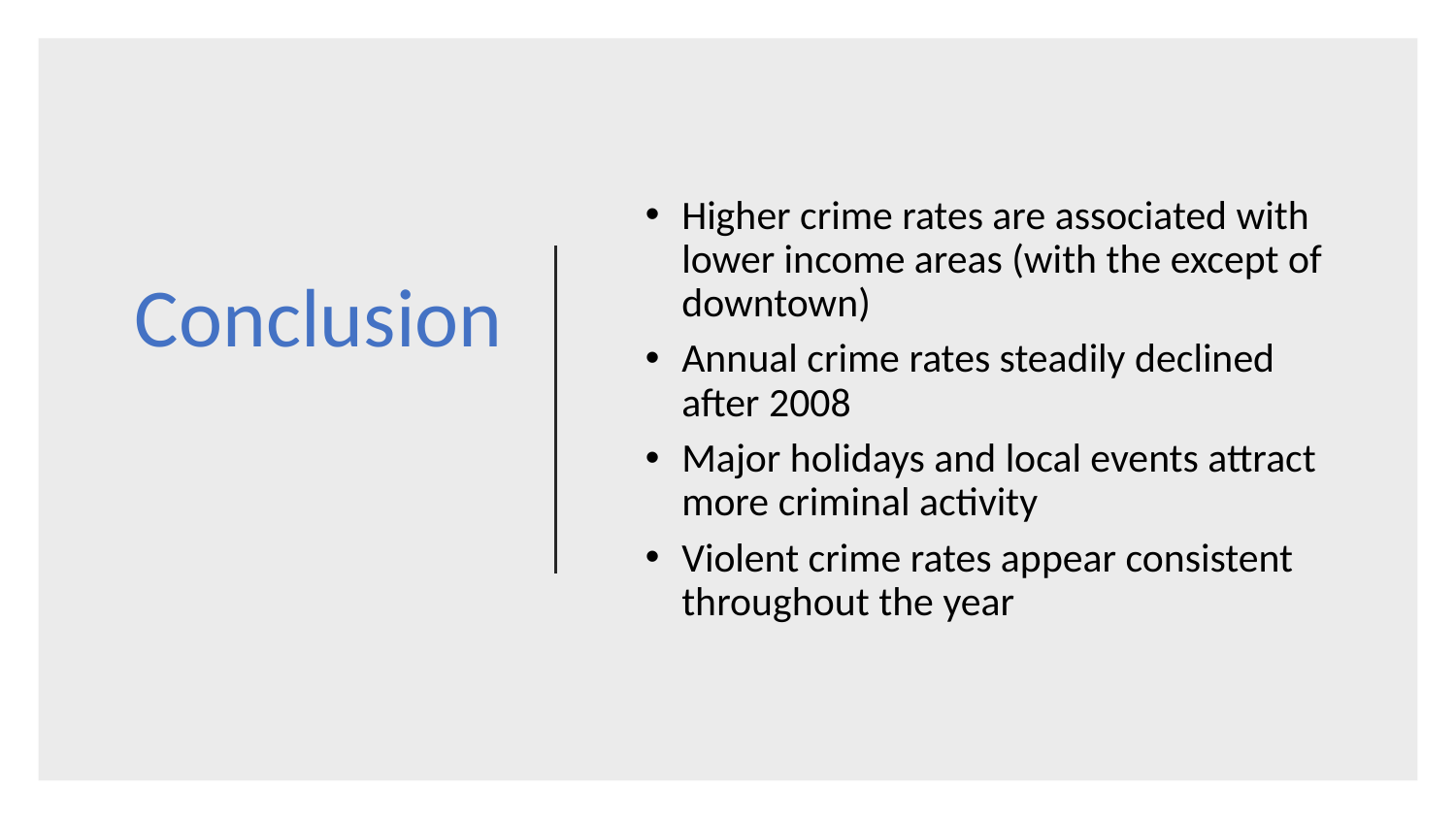

# Conclusion

Higher crime rates are associated with lower income areas (with the except of downtown)
Annual crime rates steadily declined after 2008
Major holidays and local events attract more criminal activity
Violent crime rates appear consistent throughout the year